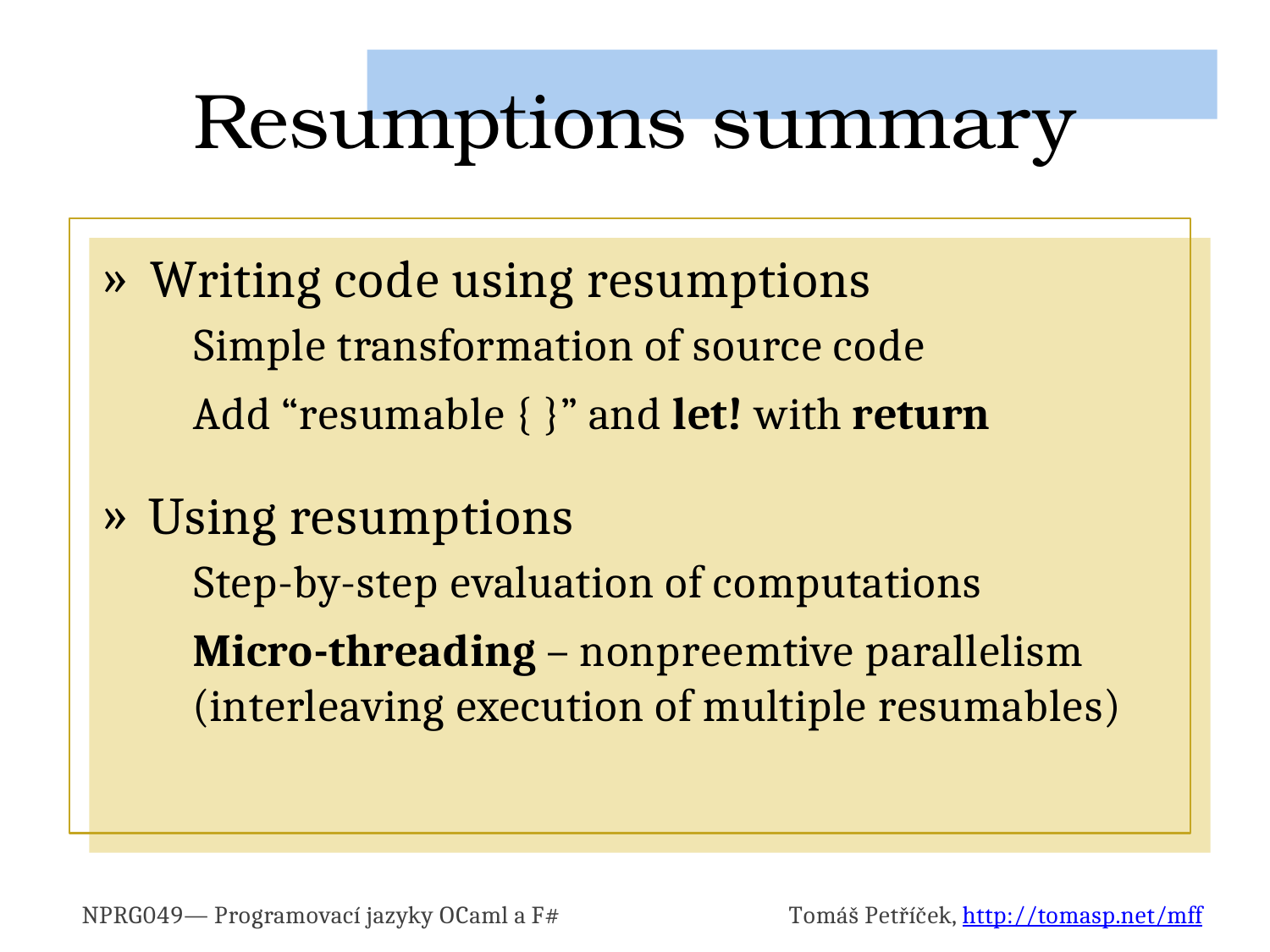

# Resumptions summary
Writing code using resumptions
Simple transformation of source code
Add “resumable { }” and let! with return
Using resumptions
Step-by-step evaluation of computations
Micro-threading – nonpreemtive parallelism
(interleaving execution of multiple resumables)